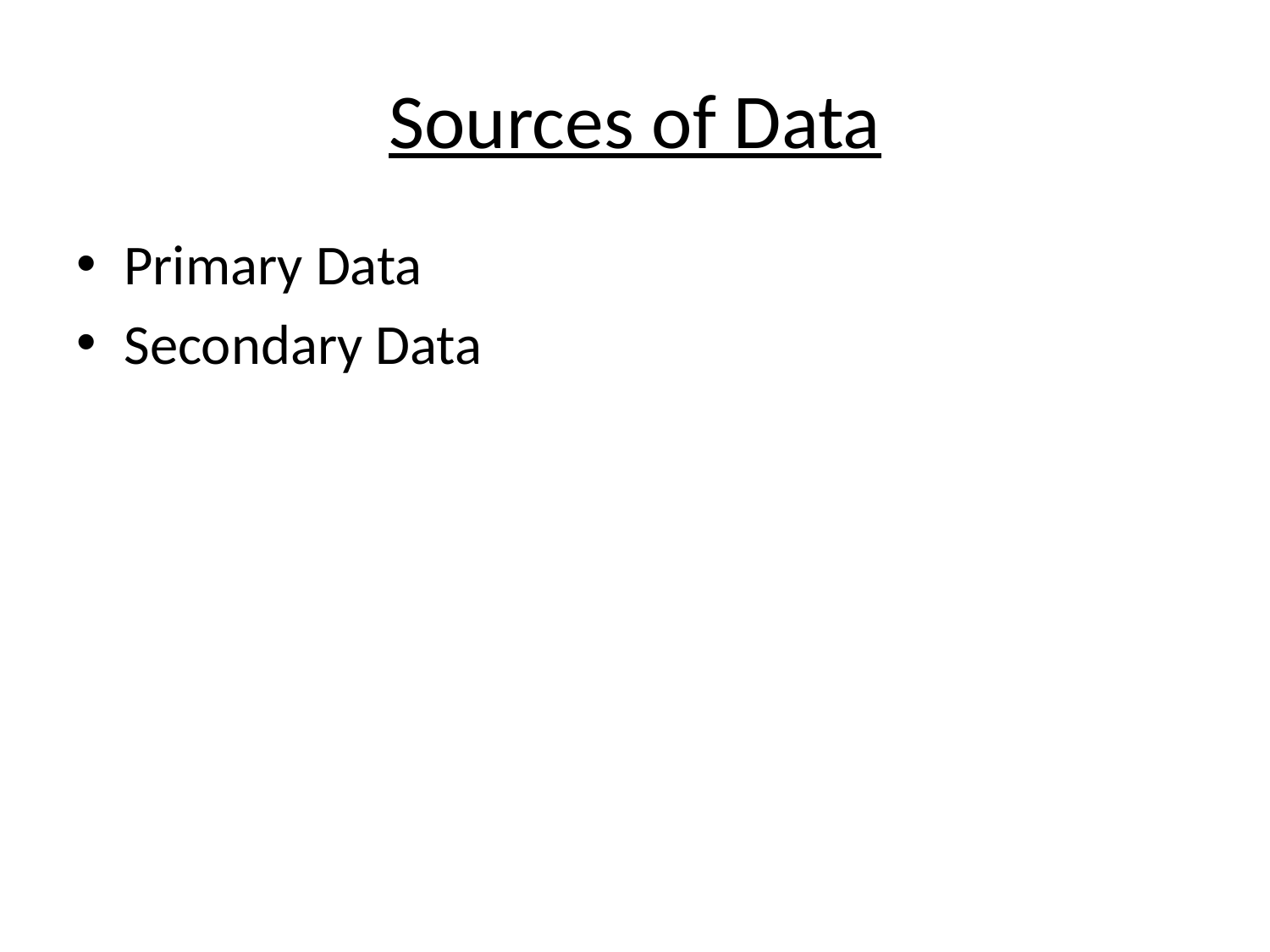

# Sources of Data
Primary Data
Secondary Data